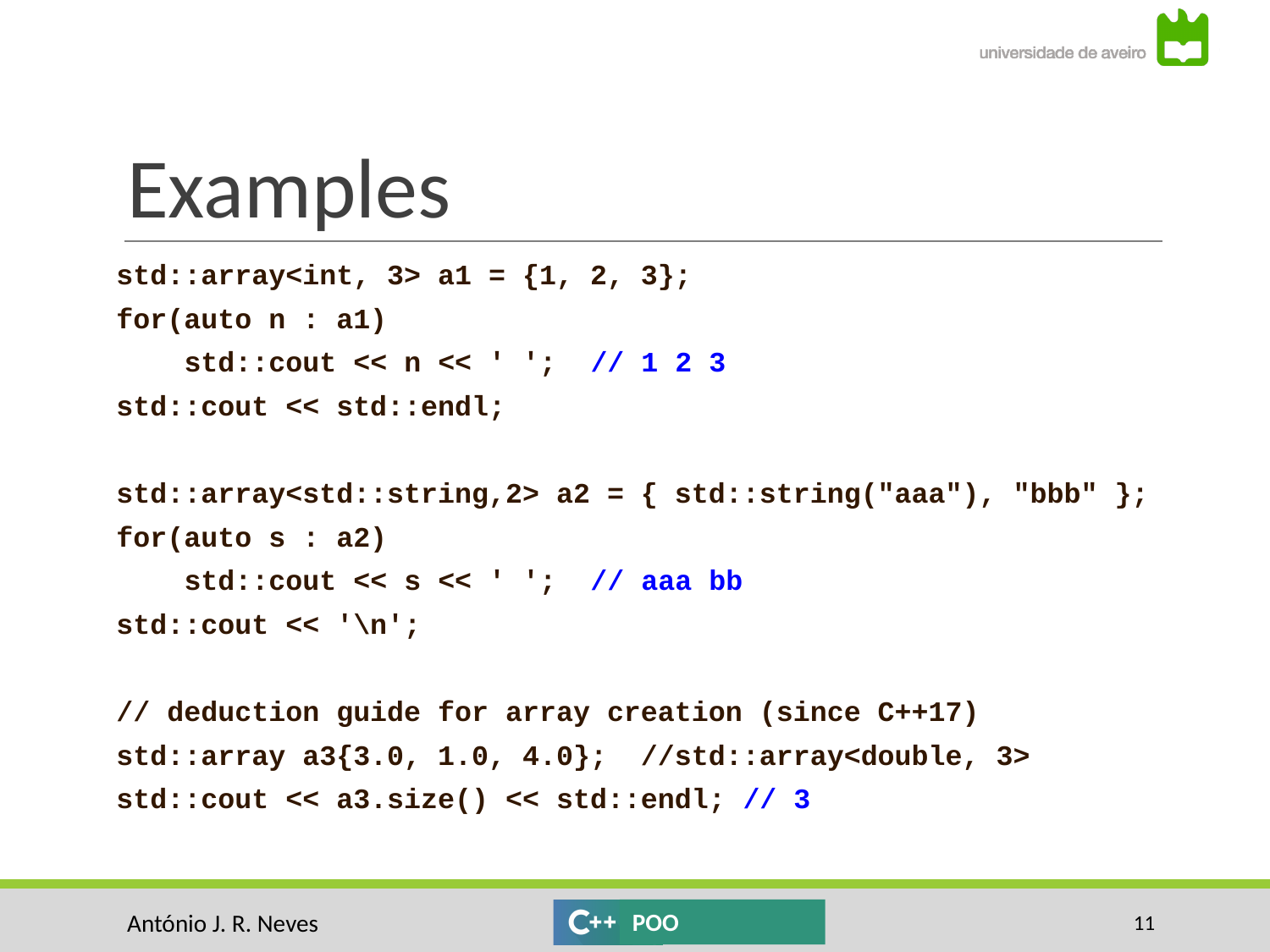

# Examples
std::array<int, 3> a1 = {1, 2, 3};
for(auto n : a1)
    std::cout << n << ' ';  // 1 2 3
std::cout << std::endl;

std::array<std::string,2> a2 = { std::string("aaa"), "bbb" };
for(auto s : a2)
    std::cout << s << ' ';  // aaa bb
std::cout << '\n';

// deduction guide for array creation (since C++17)
std::array a3{3.0, 1.0, 4.0};  //std::array<double, 3>
std::cout << a3.size() << std::endl; // 3

11